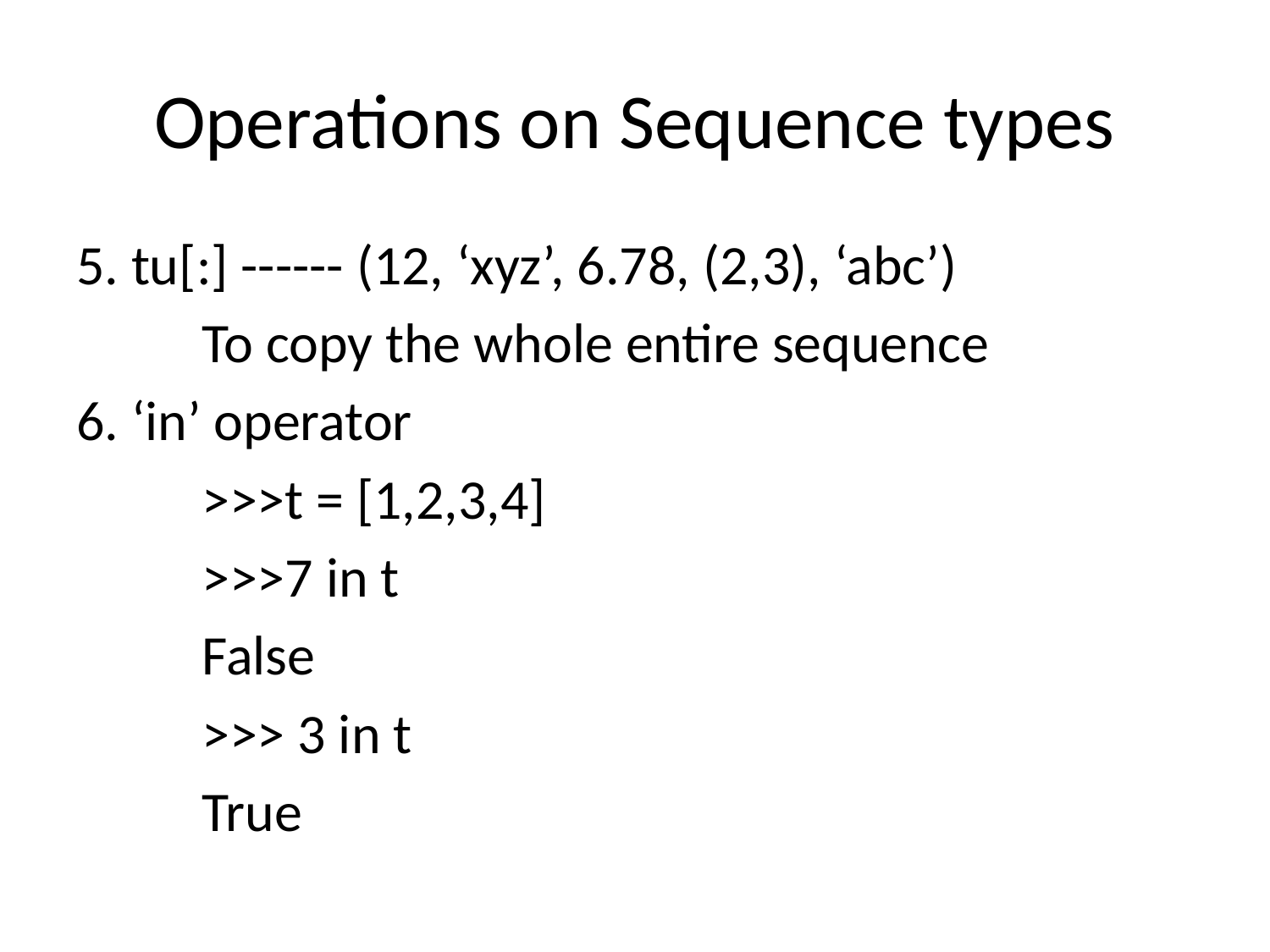

# Operations on Sequence types
5. tu[:] ------ (12, ‘xyz’, 6.78, (2,3), ‘abc’)
	To copy the whole entire sequence
6. ‘in’ operator
	>>>t = [1,2,3,4]
	>>>7 in t
		False
	>>> 3 in t
		True